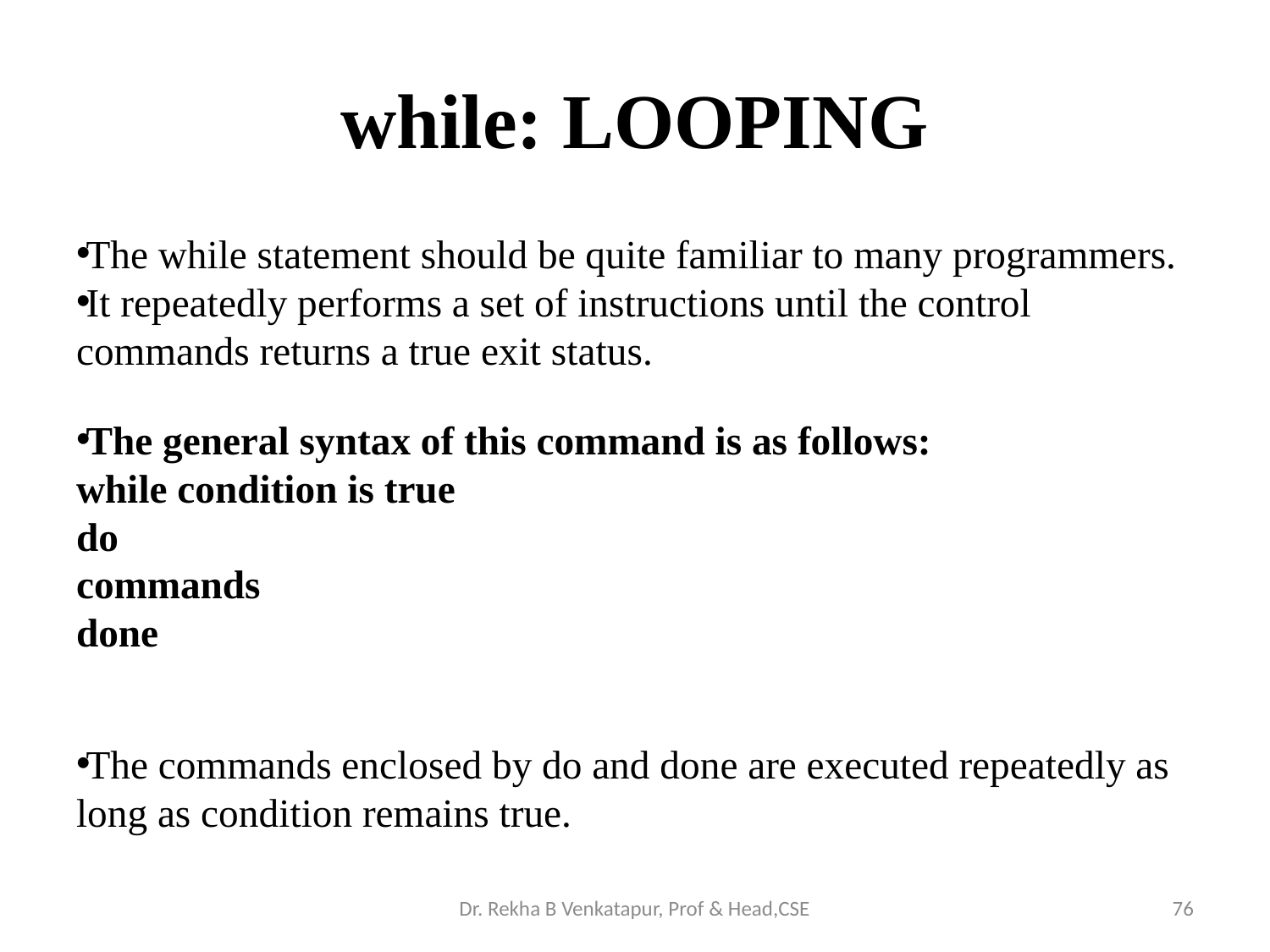

# while: LOOPING
The while statement should be quite familiar to many programmers.
It repeatedly performs a set of instructions until the control commands returns a true exit status.

The general syntax of this command is as follows:
while condition is true
do
commands
done

The commands enclosed by do and done are executed repeatedly as long as condition remains true.

Dr. Rekha B Venkatapur, Prof & Head,CSE
76